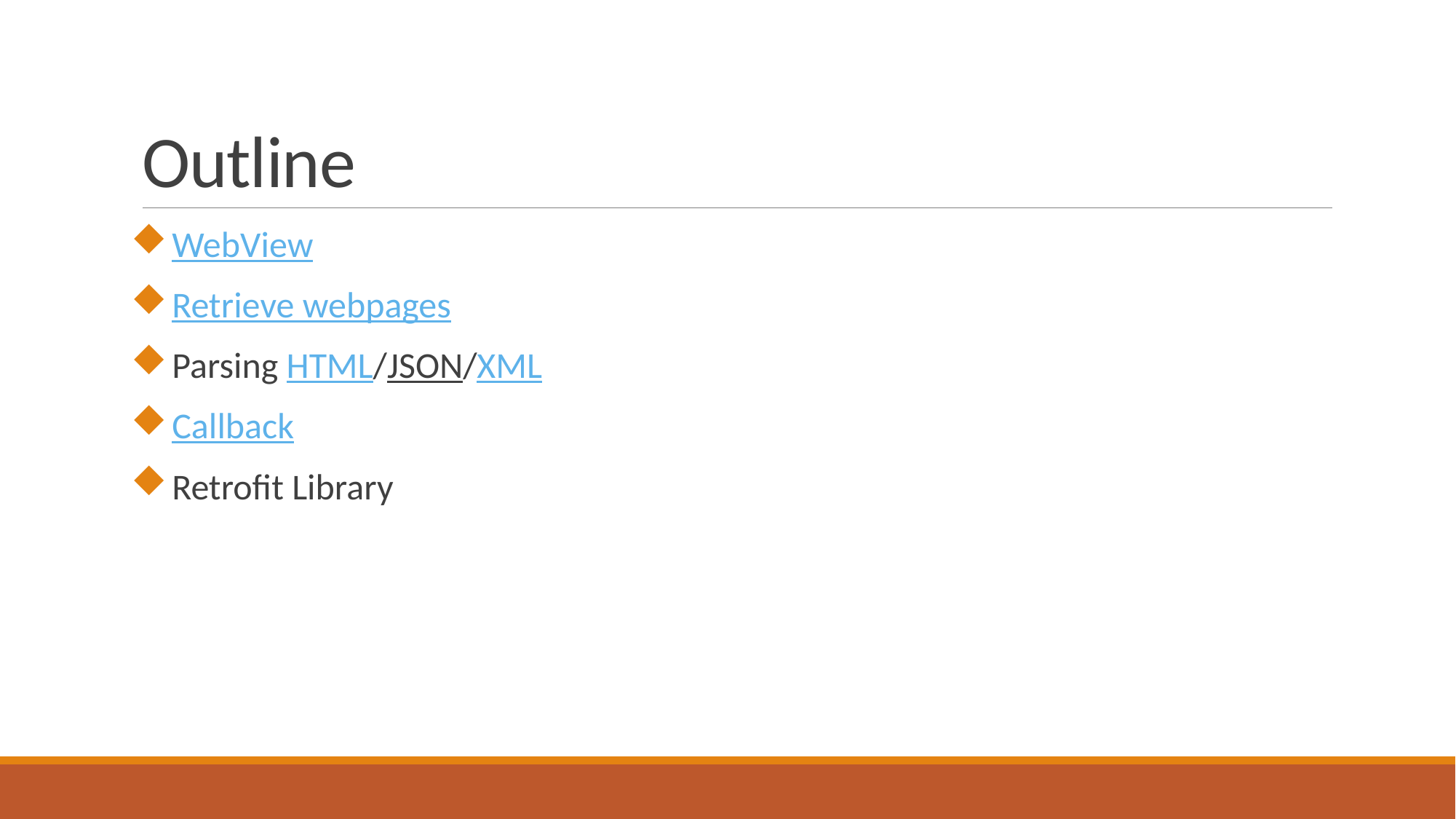

# Outline
WebView
Retrieve webpages
Parsing HTML/JSON/XML
Callback
Retrofit Library